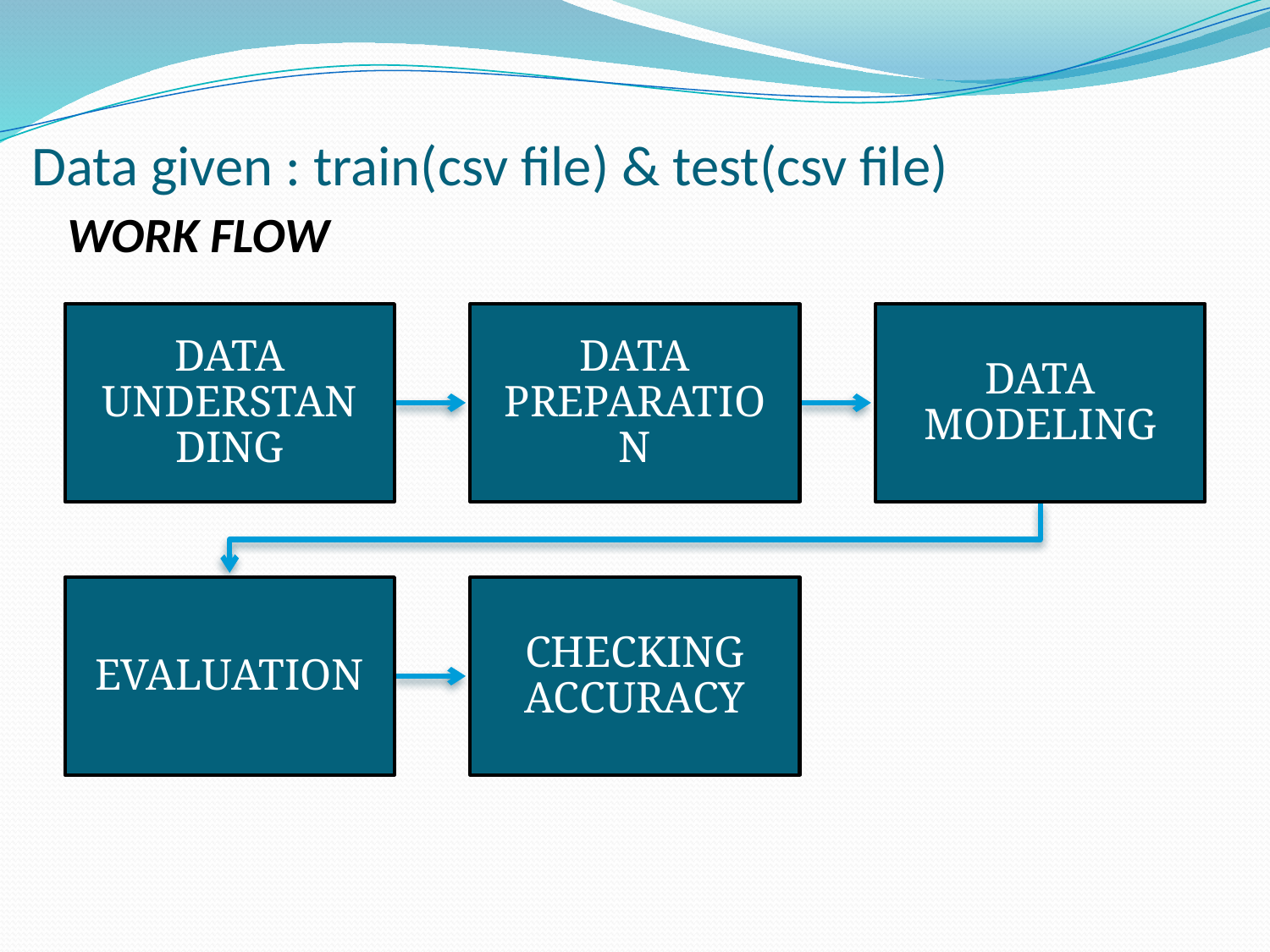

# Data given : train(csv file) & test(csv file)
WORK FLOW

DATA UNDERSTANDING

DATA PREPARATION

DATA MODELING

EVALUATION
CHECKING ACCURACY